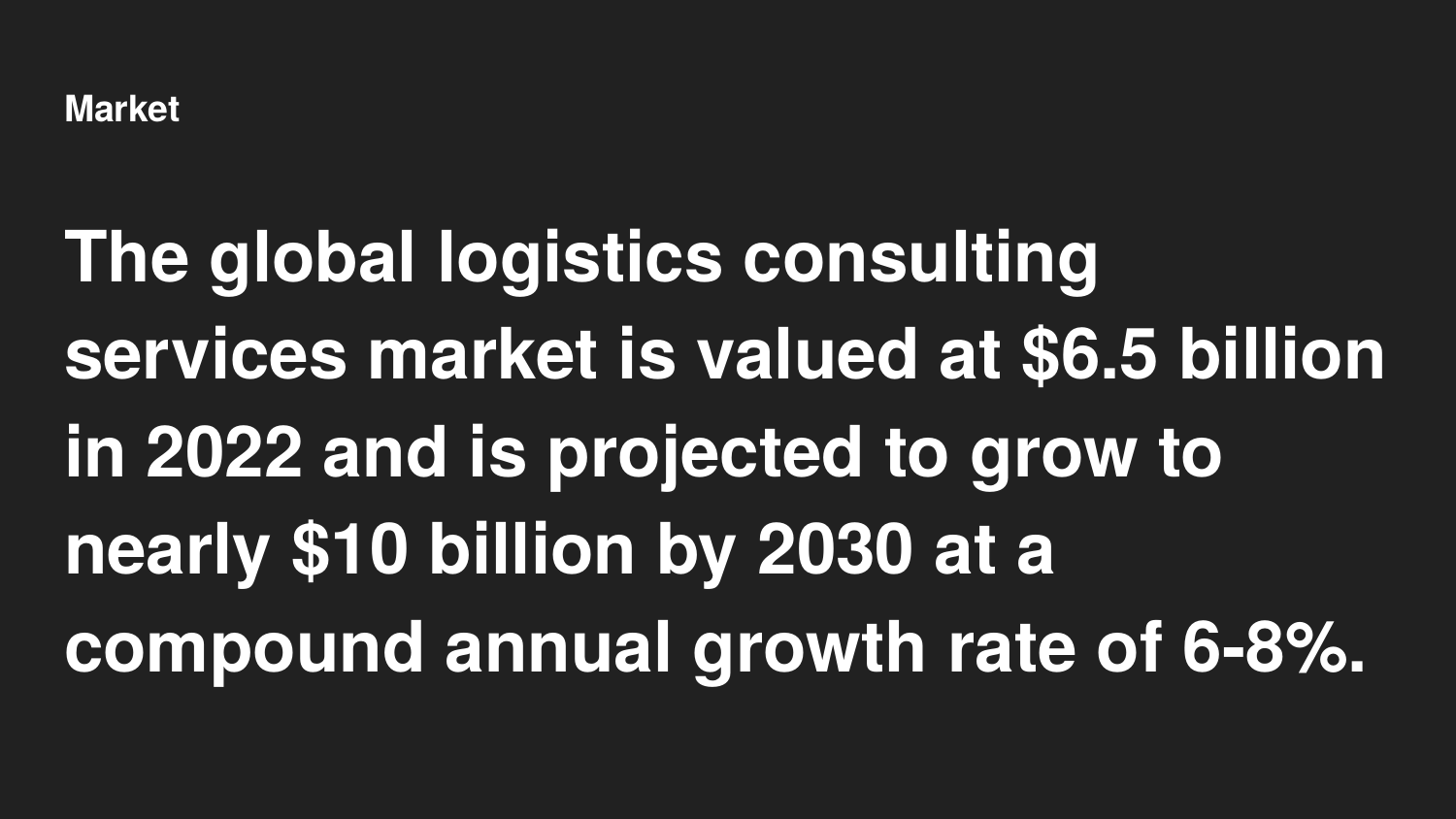

# Market
The global logistics consulting services market is valued at $6.5 billion in 2022 and is projected to grow to nearly $10 billion by 2030 at a compound annual growth rate of 6-8%.